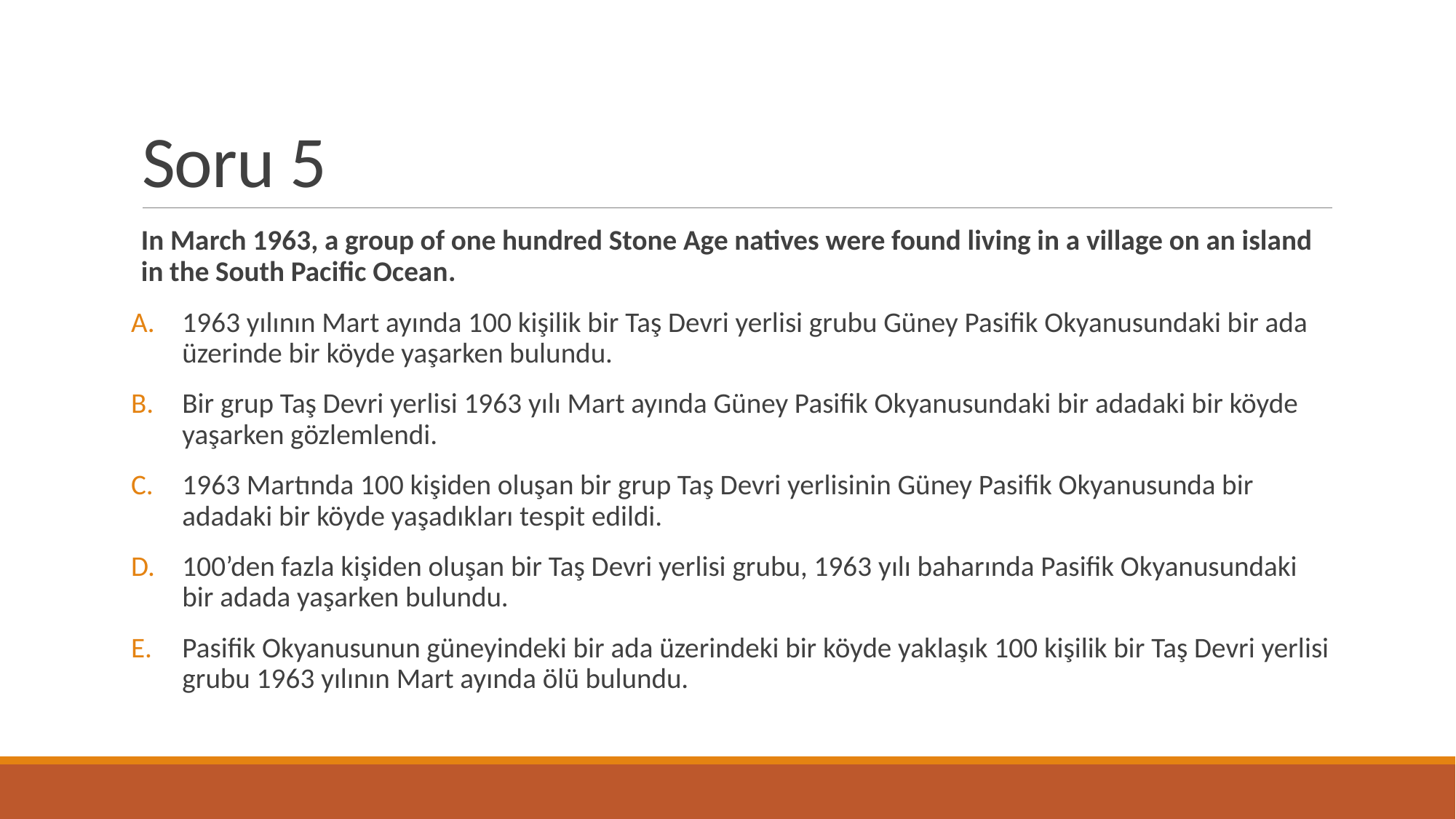

# Soru 5
In March 1963, a group of one hundred Stone Age natives were found living in a village on an island in the South Pacific Ocean.
1963 yılının Mart ayında 100 kişilik bir Taş Devri yerlisi grubu Güney Pasifik Okyanusundaki bir ada üzerinde bir köyde yaşarken bulundu.
Bir grup Taş Devri yerlisi 1963 yılı Mart ayında Güney Pasifik Okyanusundaki bir adadaki bir köyde yaşarken gözlemlendi.
1963 Martında 100 kişiden oluşan bir grup Taş Devri yerlisinin Güney Pasifik Okyanusunda bir adadaki bir köyde yaşadıkları tespit edildi.
100’den fazla kişiden oluşan bir Taş Devri yerlisi grubu, 1963 yılı baharında Pasifik Okyanusundaki bir adada yaşarken bulundu.
Pasifik Okyanusunun güneyindeki bir ada üzerindeki bir köyde yaklaşık 100 kişilik bir Taş Devri yerlisi grubu 1963 yılının Mart ayında ölü bulundu.